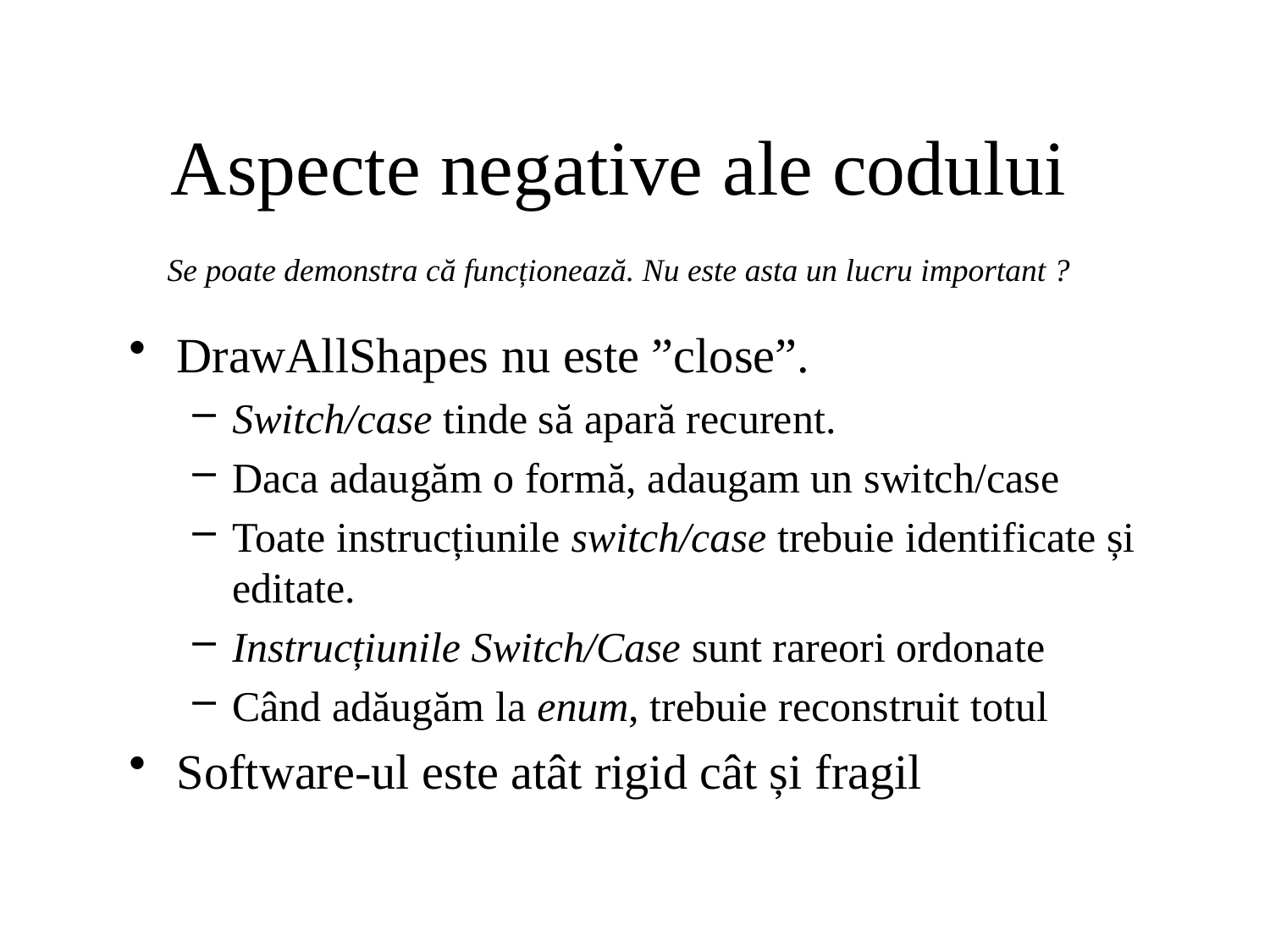

# Aspecte negative ale codului
Se poate demonstra că funcționează. Nu este asta un lucru important ?
DrawAllShapes nu este ”close”.
Switch/case tinde să apară recurent.
Daca adaugăm o formă, adaugam un switch/case
Toate instrucțiunile switch/case trebuie identificate și editate.
Instrucțiunile Switch/Case sunt rareori ordonate
Când adăugăm la enum, trebuie reconstruit totul
Software-ul este atât rigid cât și fragil